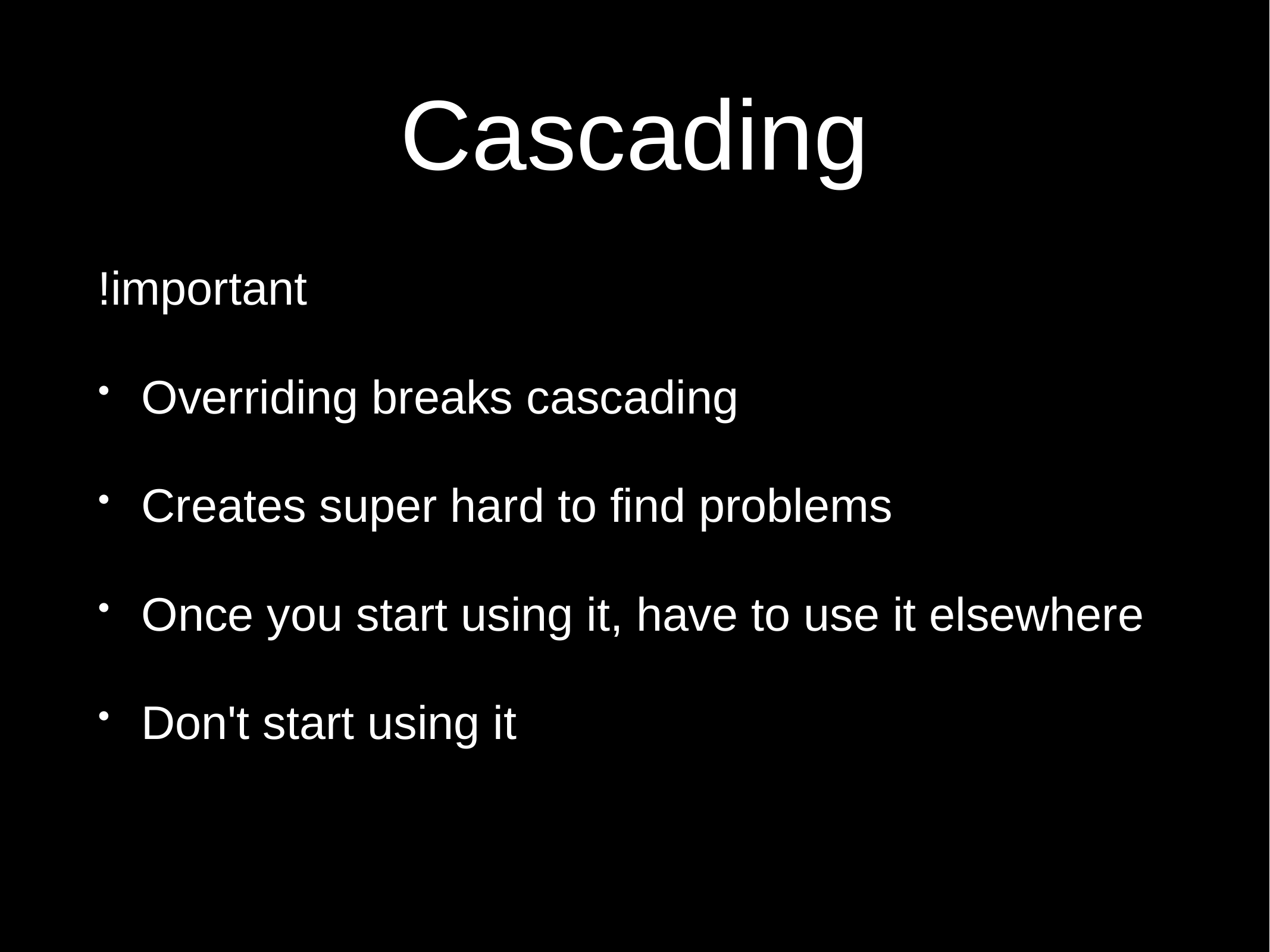

# Cascading
!important
Overriding breaks cascading
Creates super hard to find problems
Once you start using it, have to use it elsewhere
Don't start using it